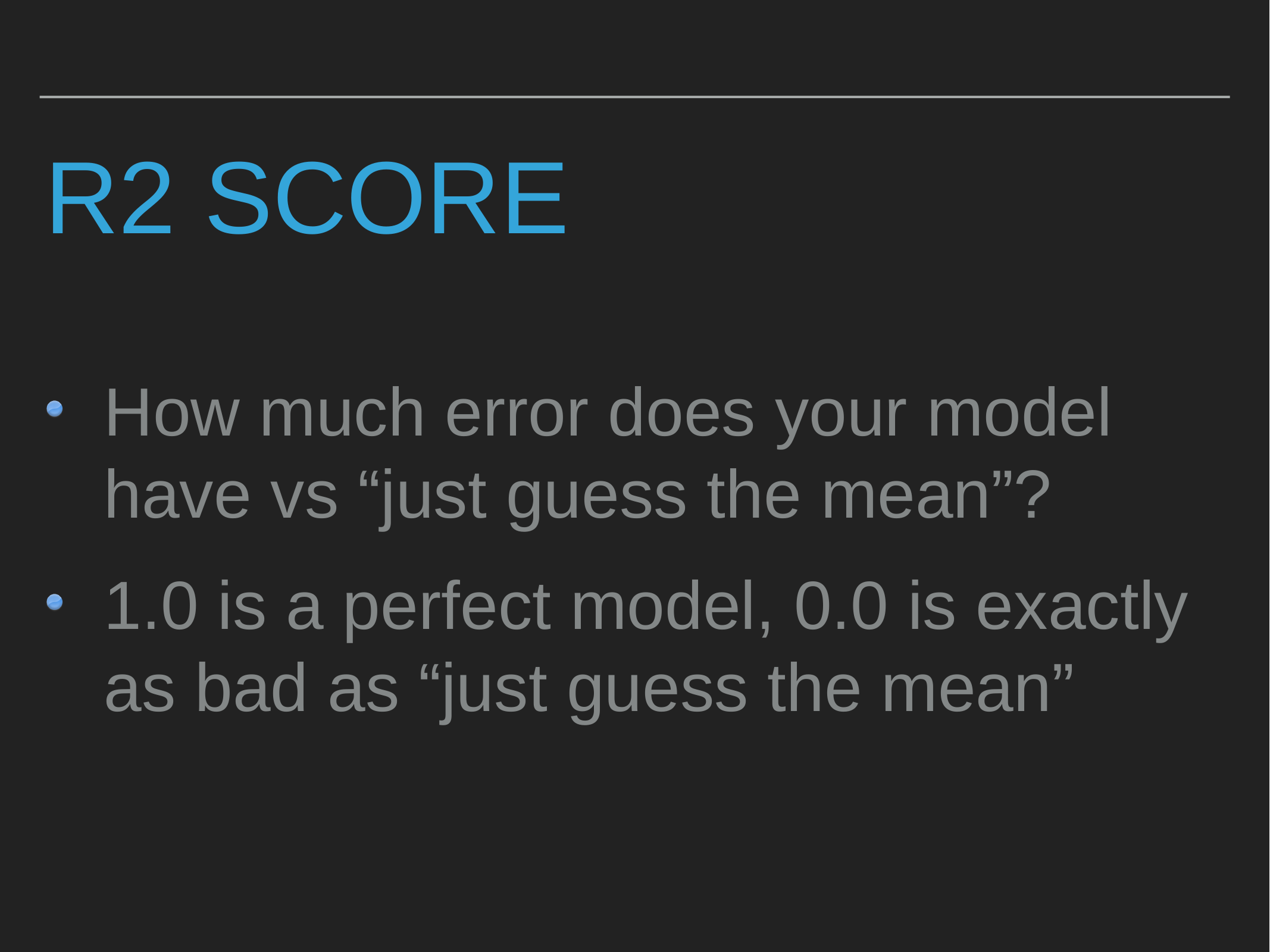

# R2 Score

How much error does your model have vs “just guess the mean”?
1.0 is a perfect model, 0.0 is exactly as bad as “just guess the mean”